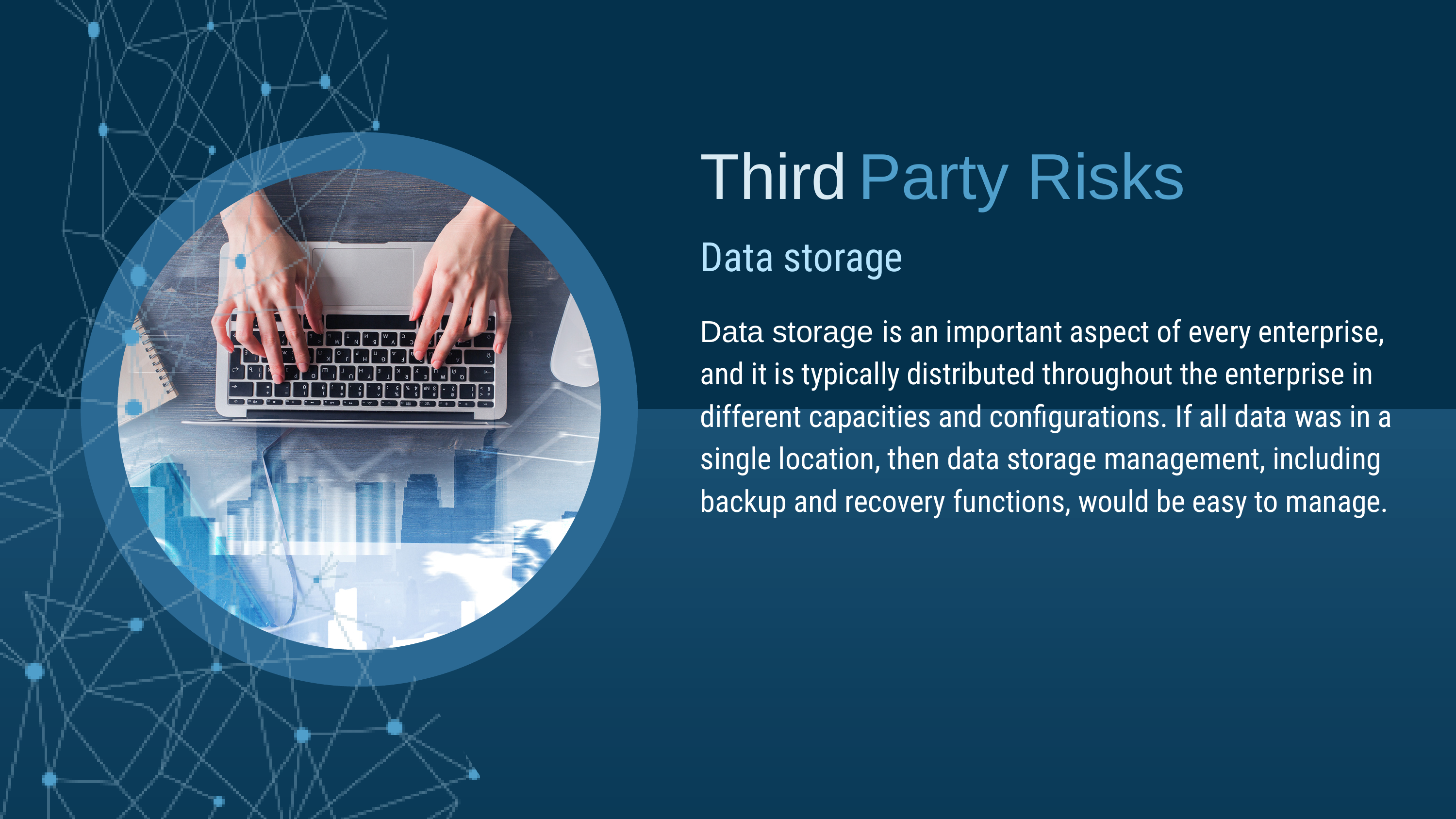

Third
Party Risks

Data storage
Data storage is an important aspect of every enterprise, and it is typically distributed throughout the enterprise in different capacities and configurations. If all data was in a single location, then data storage management, including backup and recovery functions, would be easy to manage.